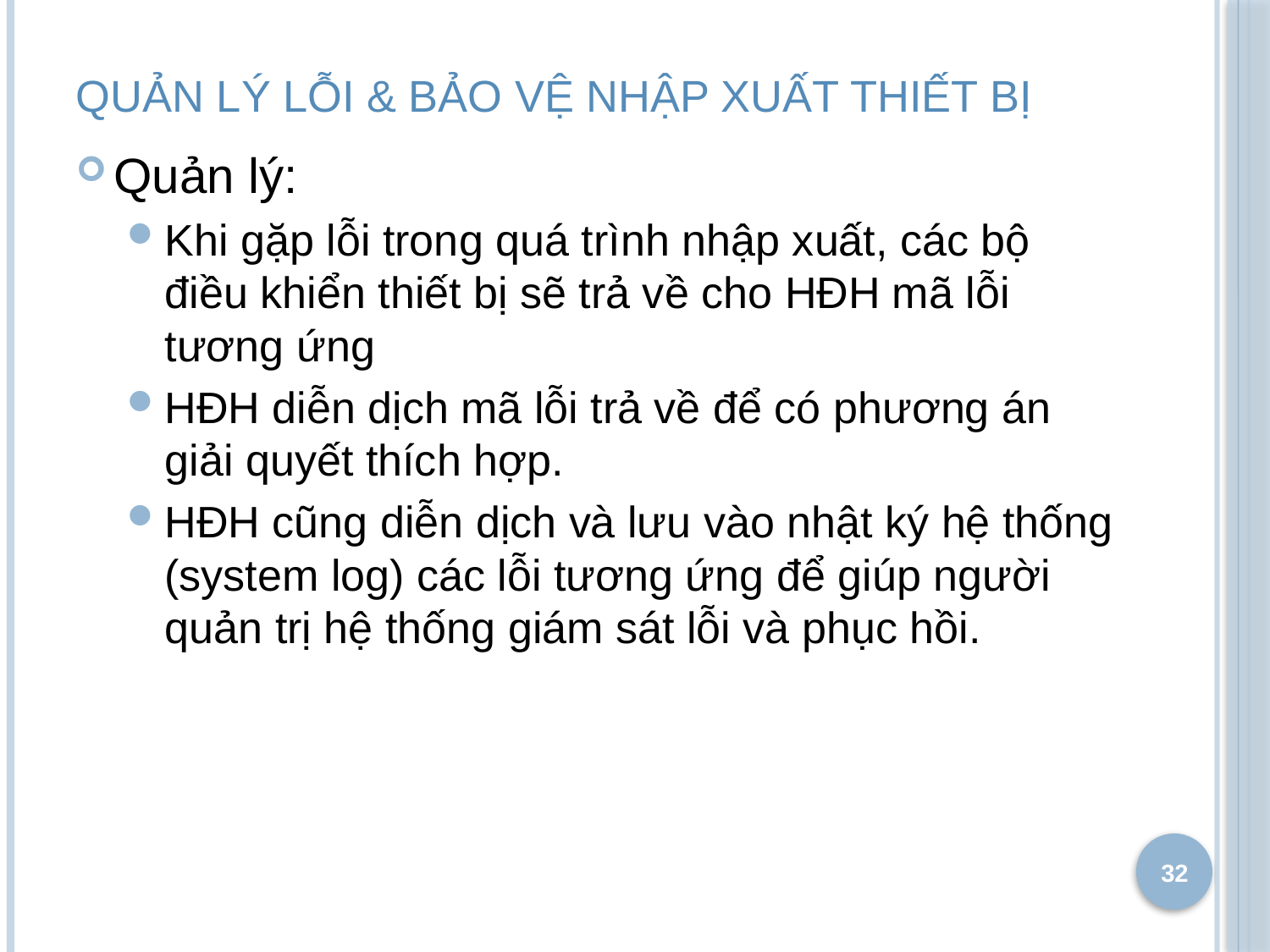

# Quản lý lỗi & bảo vệ nhập xuất thiết bị
Quản lý:
Khi gặp lỗi trong quá trình nhập xuất, các bộ điều khiển thiết bị sẽ trả về cho HĐH mã lỗi tương ứng
HĐH diễn dịch mã lỗi trả về để có phương án giải quyết thích hợp.
HĐH cũng diễn dịch và lưu vào nhật ký hệ thống (system log) các lỗi tương ứng để giúp người quản trị hệ thống giám sát lỗi và phục hồi.
32